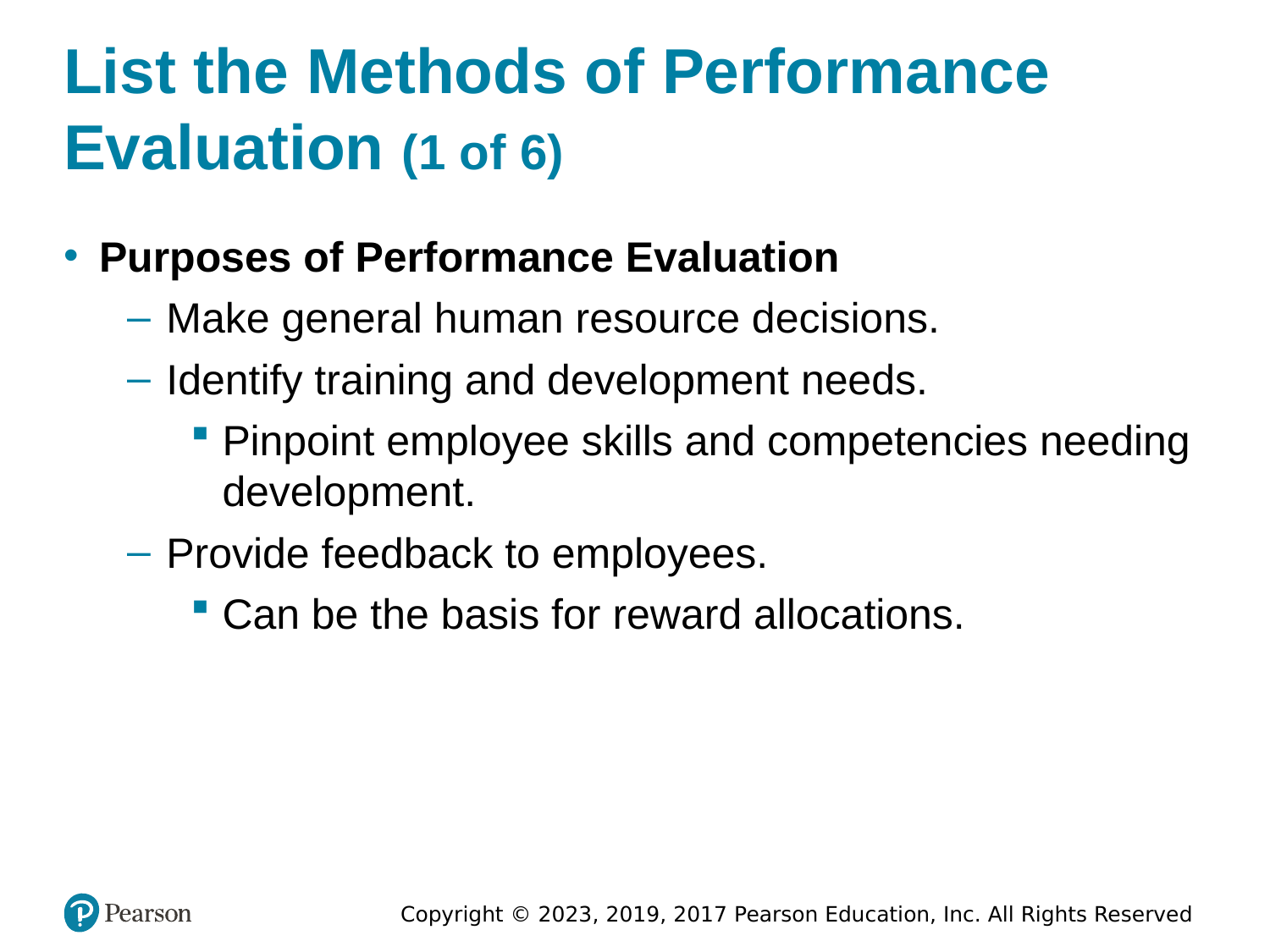

# List the Methods of Performance Evaluation (1 of 6)
Purposes of Performance Evaluation
Make general human resource decisions.
Identify training and development needs.
Pinpoint employee skills and competencies needing development.
Provide feedback to employees.
Can be the basis for reward allocations.